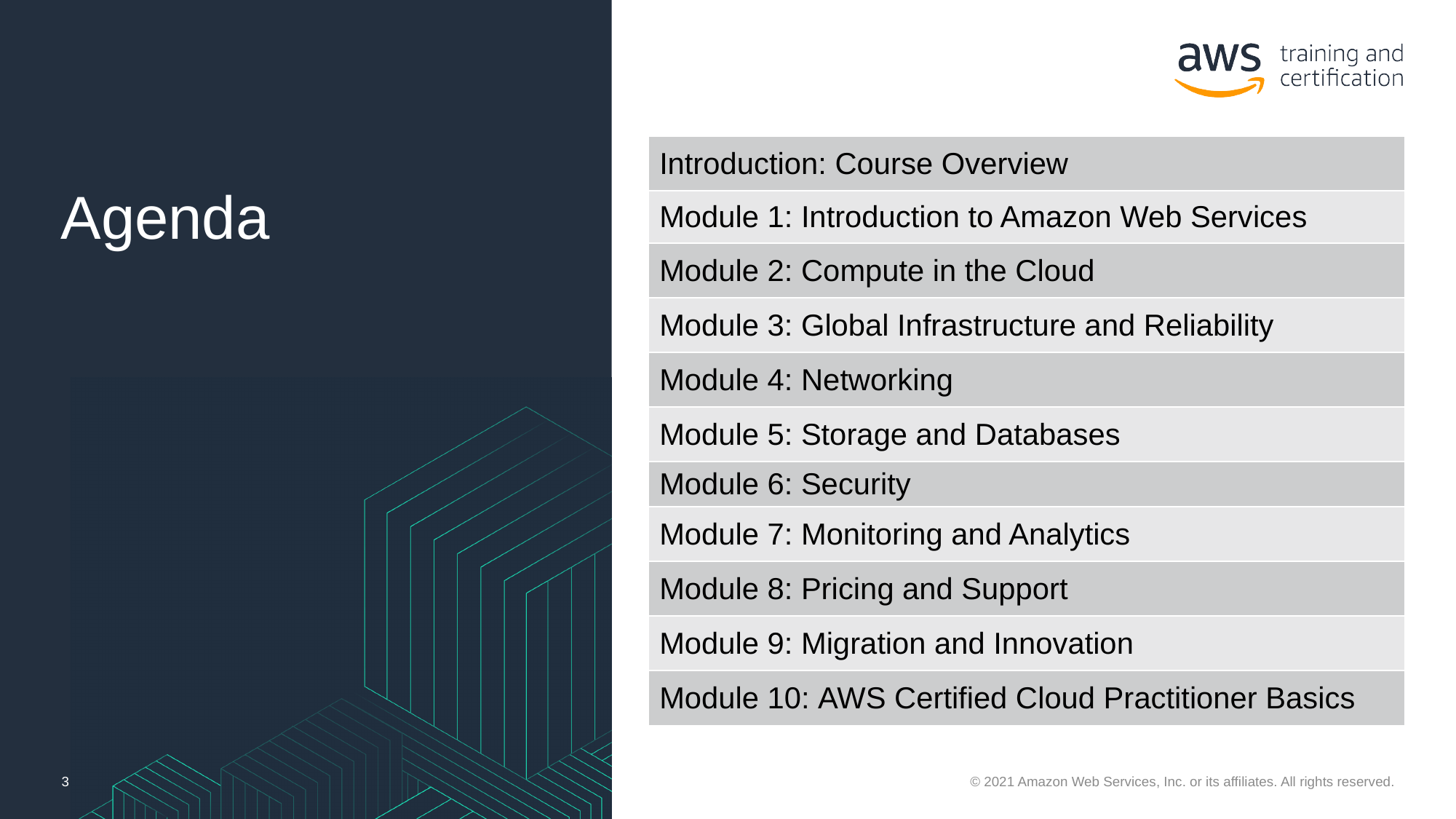

| Introduction: Course Overview |
| --- |
| Module 1: Introduction to Amazon Web Services |
| Module 2: Compute in the Cloud |
| Module 3: Global Infrastructure and Reliability |
| Module 4: Networking |
| Module 5: Storage and Databases |
# Agenda
| Module 6: Security |
| --- |
| Module 7: Monitoring and Analytics |
| Module 8: Pricing and Support |
| Module 9: Migration and Innovation |
| Module 10: AWS Certified Cloud Practitioner Basics |
3
© 2021 Amazon Web Services, Inc. or its affiliates. All rights reserved.